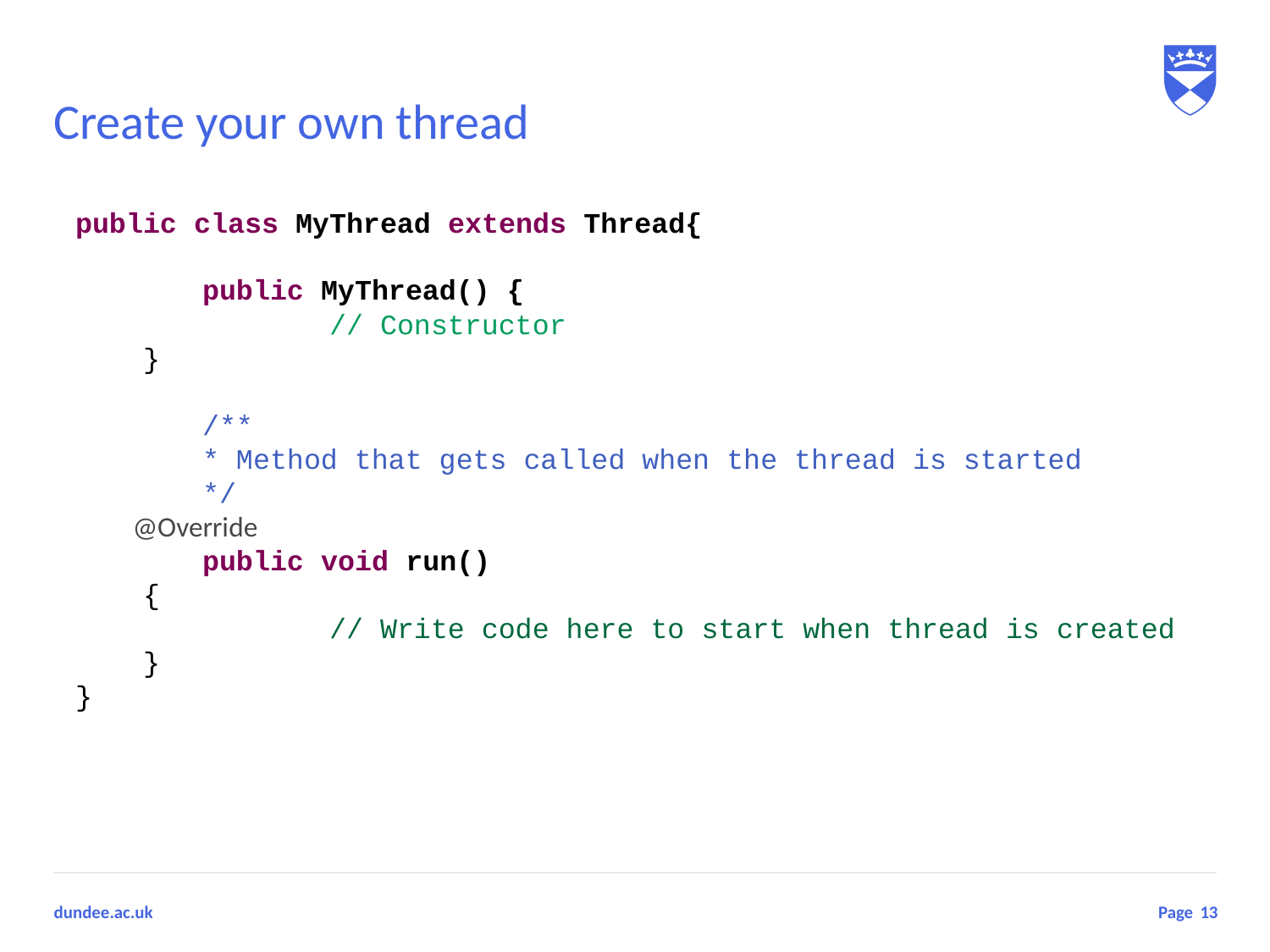

# Create your own thread
public class MyThread extends Thread{

	public MyThread() {
		// Constructor
    }

	/**
 	* Method that gets called when the thread is started
 	*/
         @Override
	public void run()
    {
		// Write code here to start when thread is created
    }
}
13